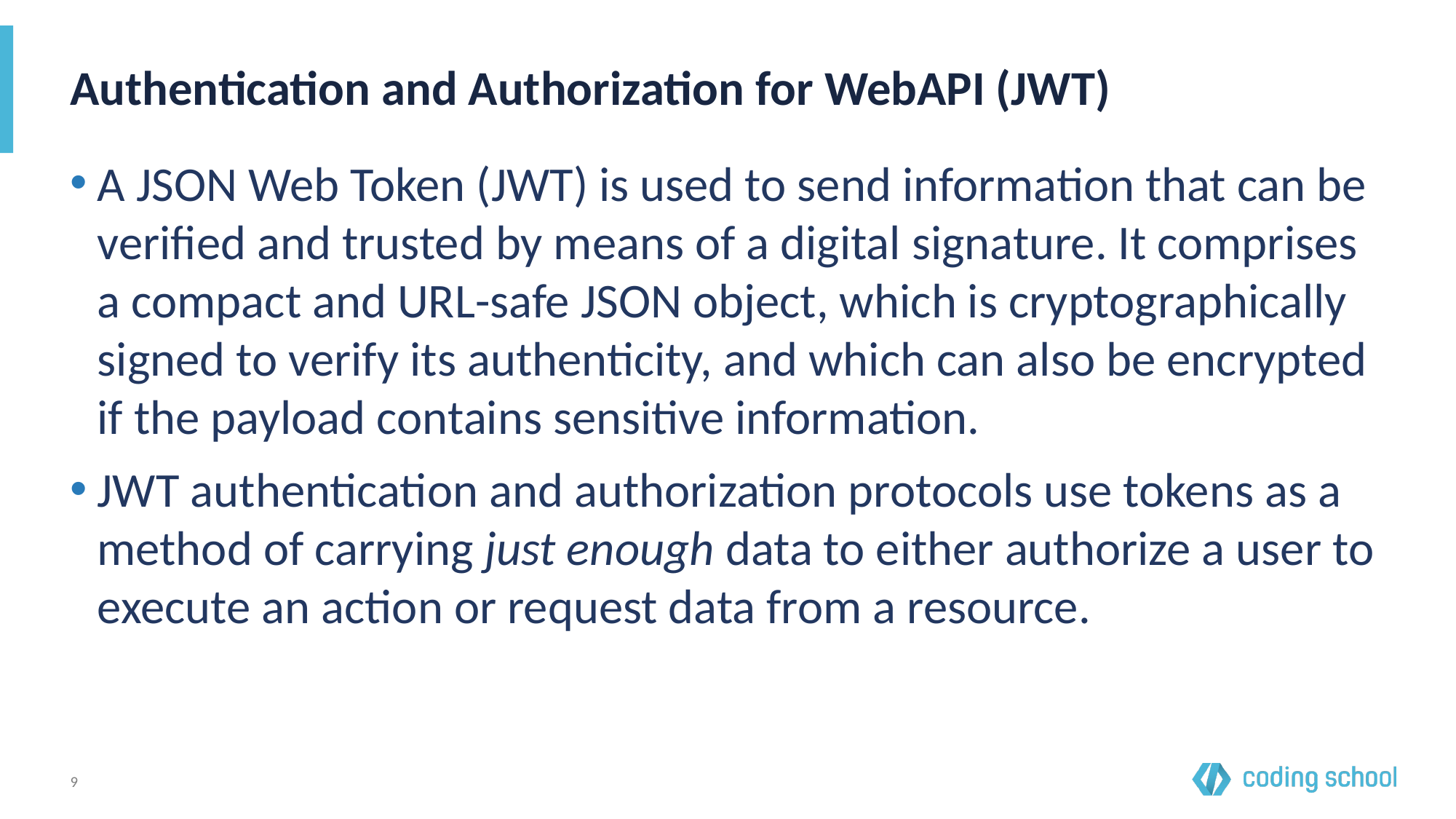

# Authentication and Authorization for WebAPI (JWT)
A JSON Web Token (JWT) is used to send information that can be verified and trusted by means of a digital signature. It comprises a compact and URL-safe JSON object, which is cryptographically signed to verify its authenticity, and which can also be encrypted if the payload contains sensitive information.
JWT authentication and authorization protocols use tokens as a method of carrying just enough data to either authorize a user to execute an action or request data from a resource.
9